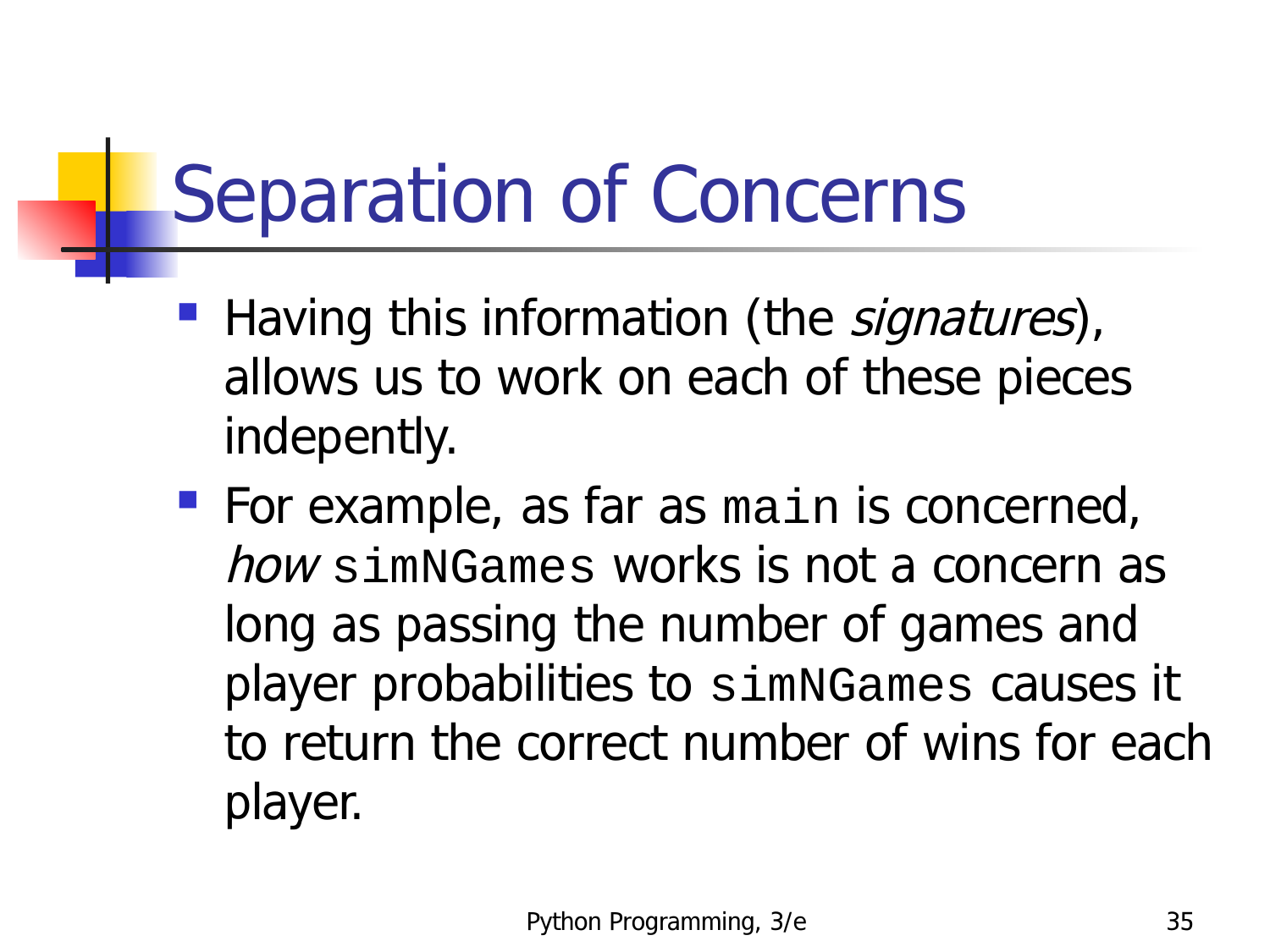

# Separation of Concerns
Having this information (the signatures), allows us to work on each of these pieces indepently.
For example, as far as main is concerned, how simNGames works is not a concern as long as passing the number of games and player probabilities to simNGames causes it to return the correct number of wins for each player.
Python Programming, 3/e
35